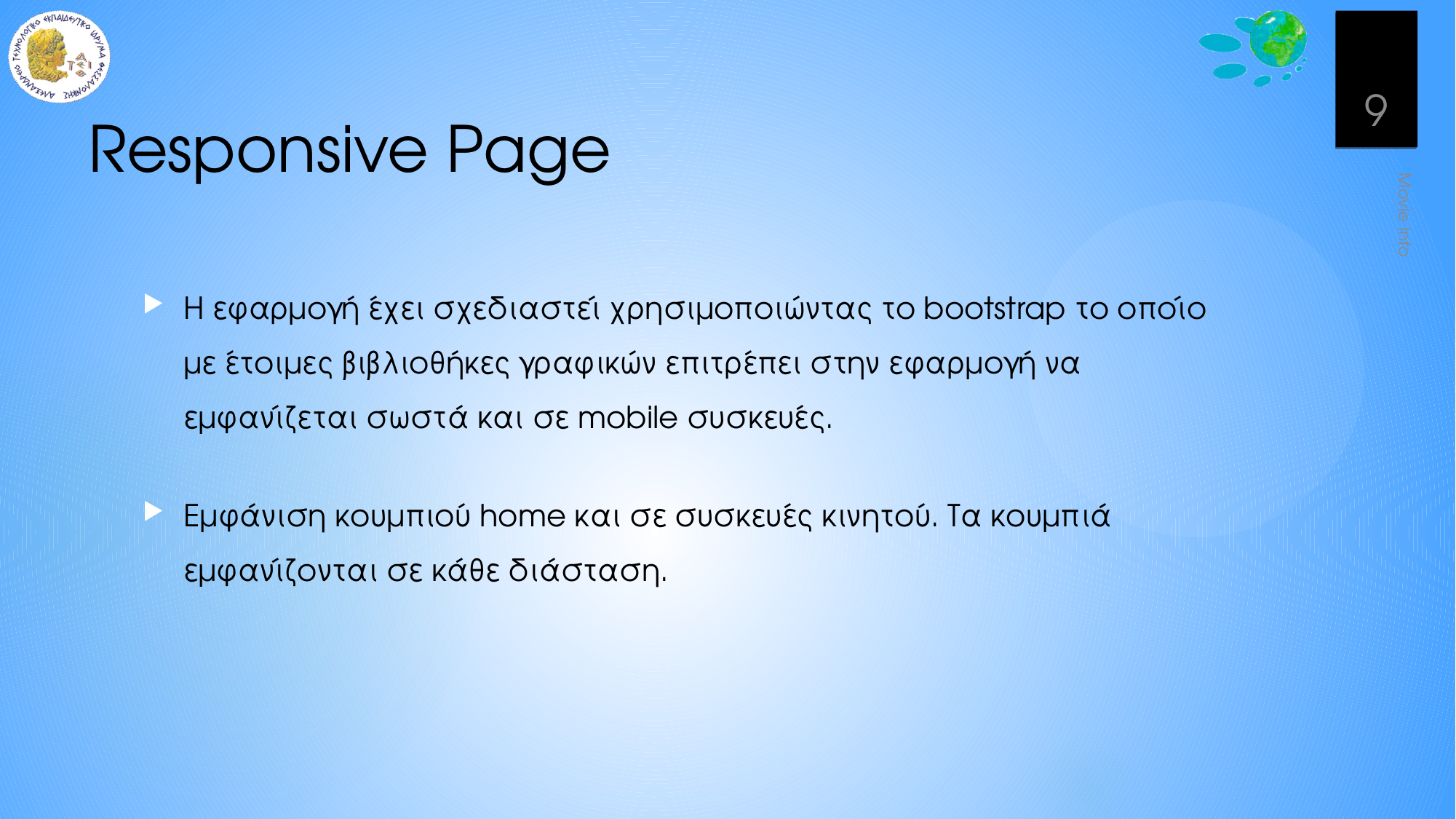

9
# Responsive Page

Η εφαρμογή έχει σχεδιαστεί χρησιμοποιώντας το bootstrap το οποίο με έτοιμες βιβλιοθήκες γραφικών επιτρέπει στην εφαρμογή να εμφανίζεται σωστά και σε mobile συσκευές.

Εμφάνιση κουμπιού home και σε συσκευές κινητού. Τα κουμπιά εμφανίζονται σε κάθε διάσταση.
Movie Info